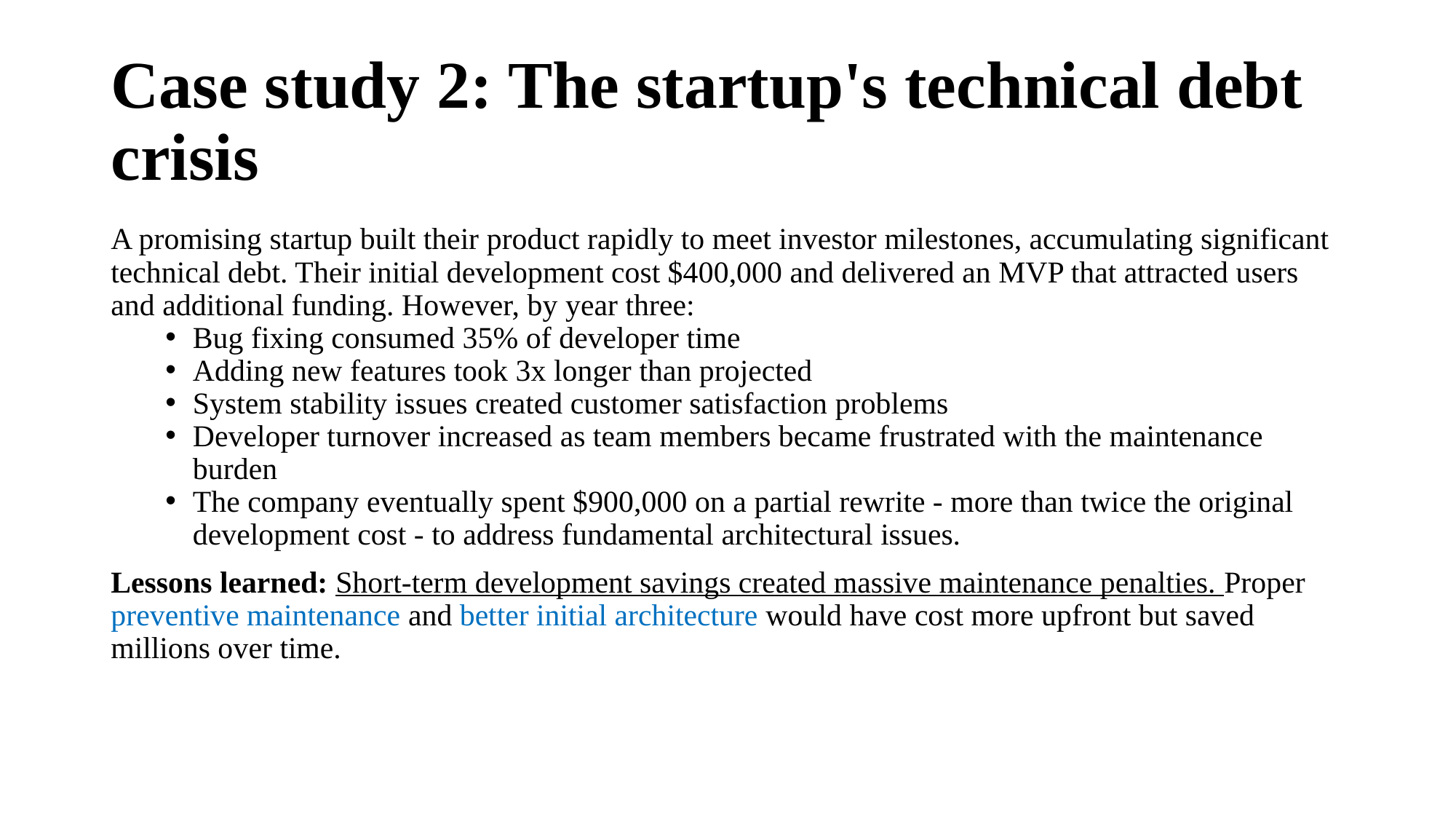

# Case study 2: The startup's technical debt crisis
A promising startup built their product rapidly to meet investor milestones, accumulating significant technical debt. Their initial development cost $400,000 and delivered an MVP that attracted users and additional funding. However, by year three:
Bug fixing consumed 35% of developer time
Adding new features took 3x longer than projected
System stability issues created customer satisfaction problems
Developer turnover increased as team members became frustrated with the maintenance burden
The company eventually spent $900,000 on a partial rewrite - more than twice the original development cost - to address fundamental architectural issues.
Lessons learned: Short-term development savings created massive maintenance penalties. Proper preventive maintenance and better initial architecture would have cost more upfront but saved millions over time.